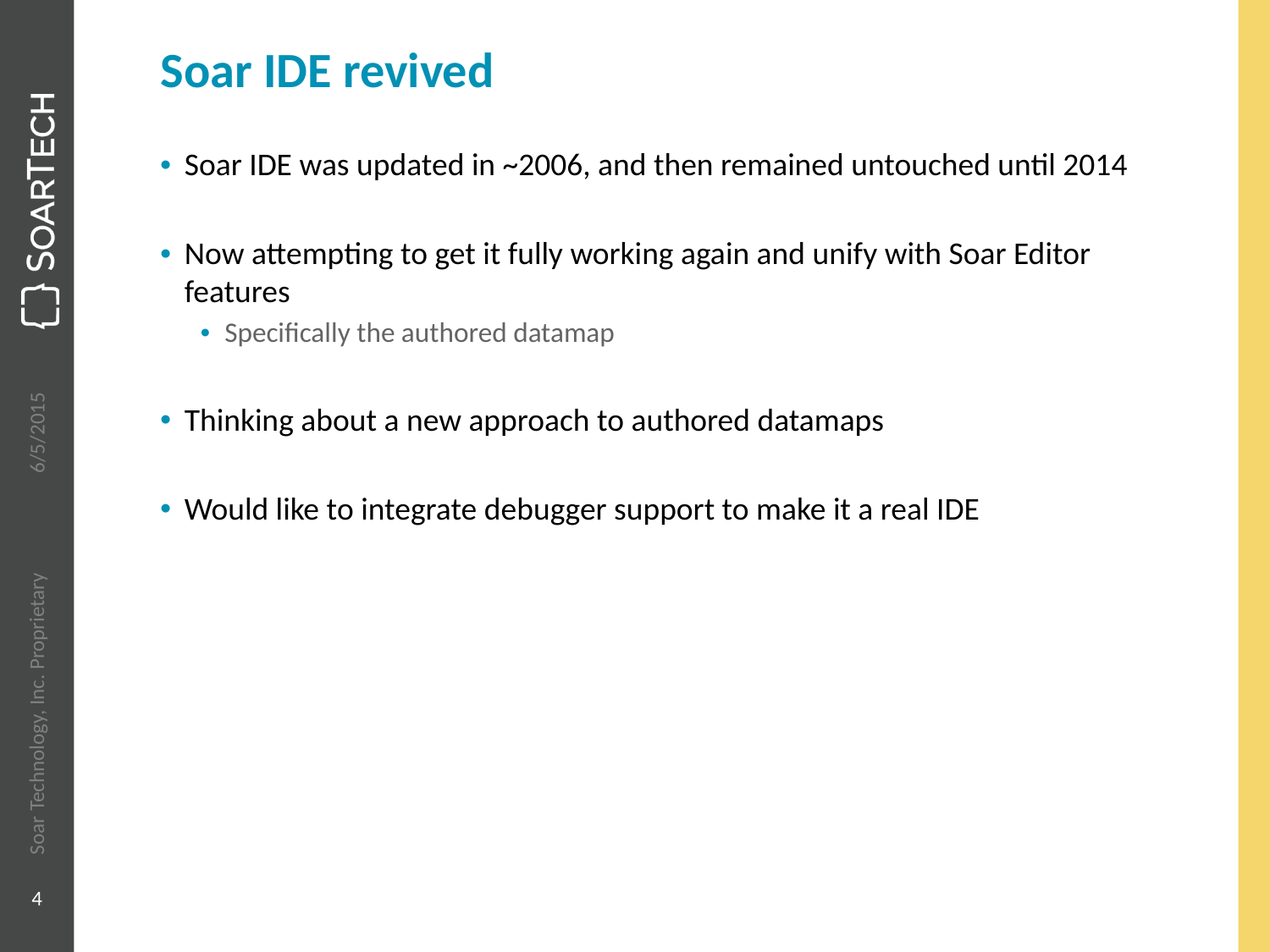

# Soar IDE revived
Soar IDE was updated in ~2006, and then remained untouched until 2014

Now attempting to get it fully working again and unify with Soar Editor features
Specifically the authored datamap

Thinking about a new approach to authored datamaps

Would like to integrate debugger support to make it a real IDE
6/5/2015
Soar Technology, Inc. Proprietary
4